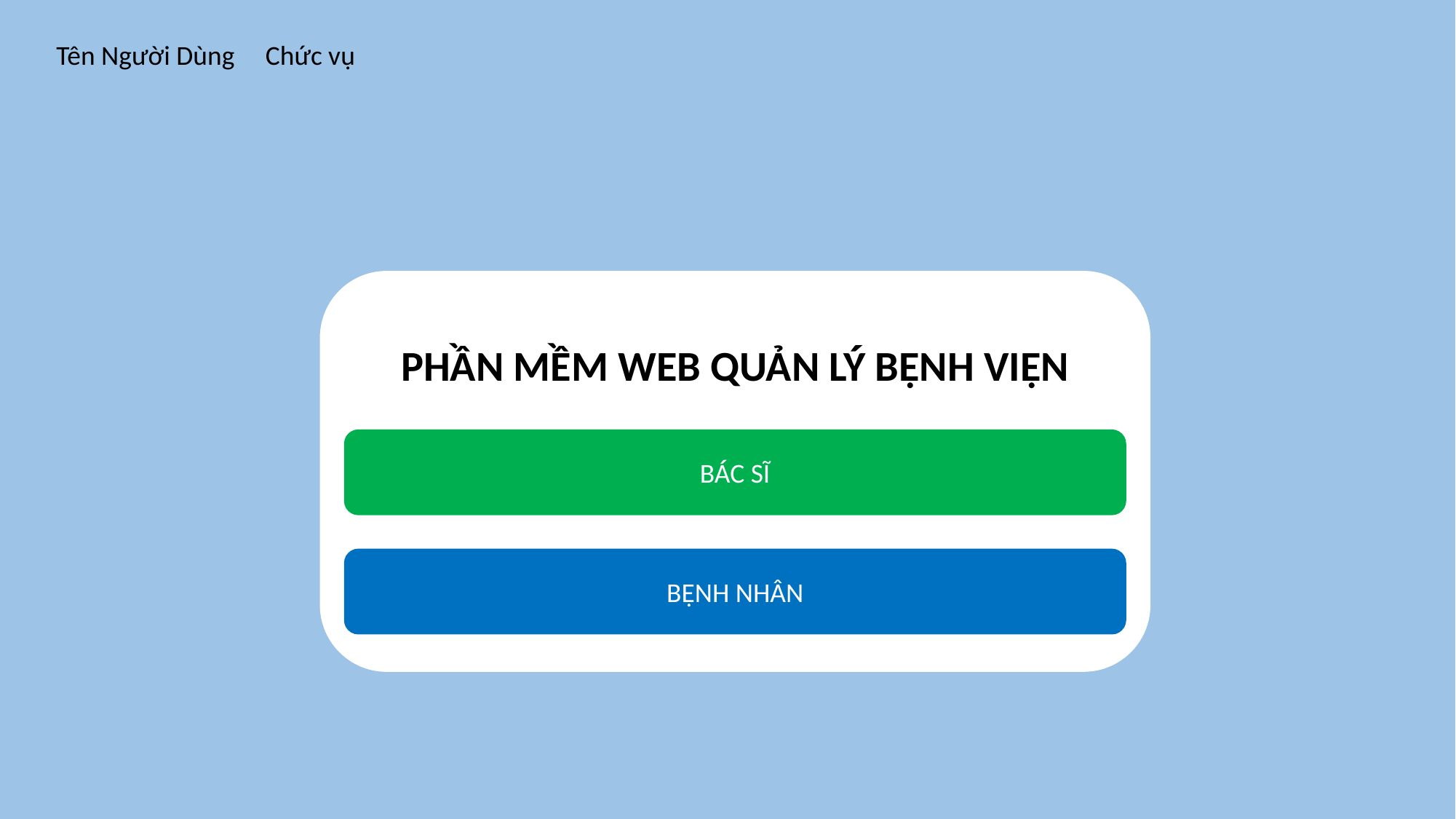

Tên Người Dùng     Chức vụ

PHẦN MỀM WEB QUẢN LÝ BỆNH VIỆN
BÁC SĨ
BỆNH NHÂN